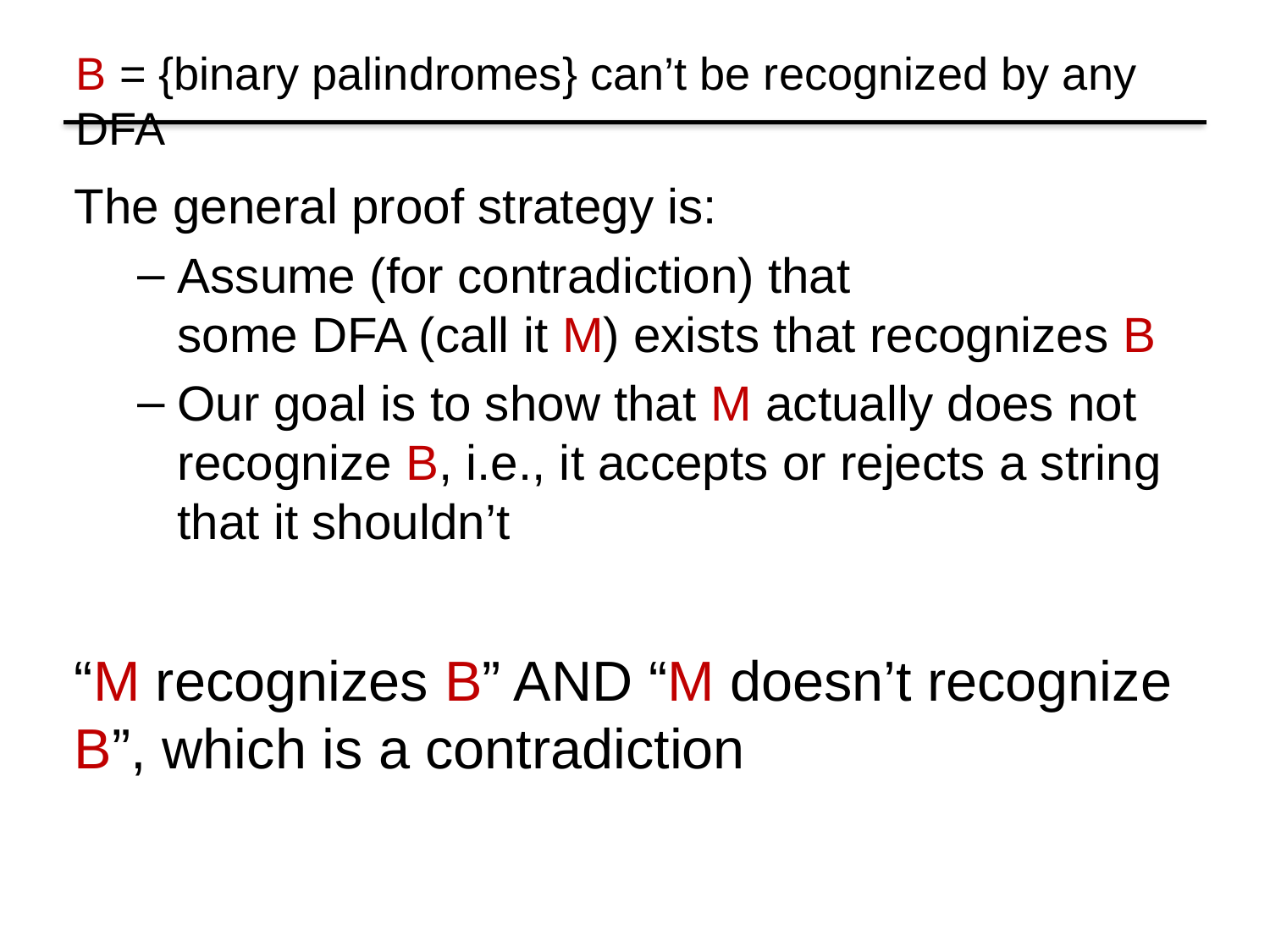

# B = {binary palindromes} can’t be recognized by any DFA
The general proof strategy is:
Assume (for contradiction) that
some DFA (call it M) exists that recognizes B
Our goal is to show that M actually does not recognize B, i.e., it accepts or rejects a string that it shouldn’t

“M recognizes B” AND “M doesn’t recognize B”, which is a contradiction